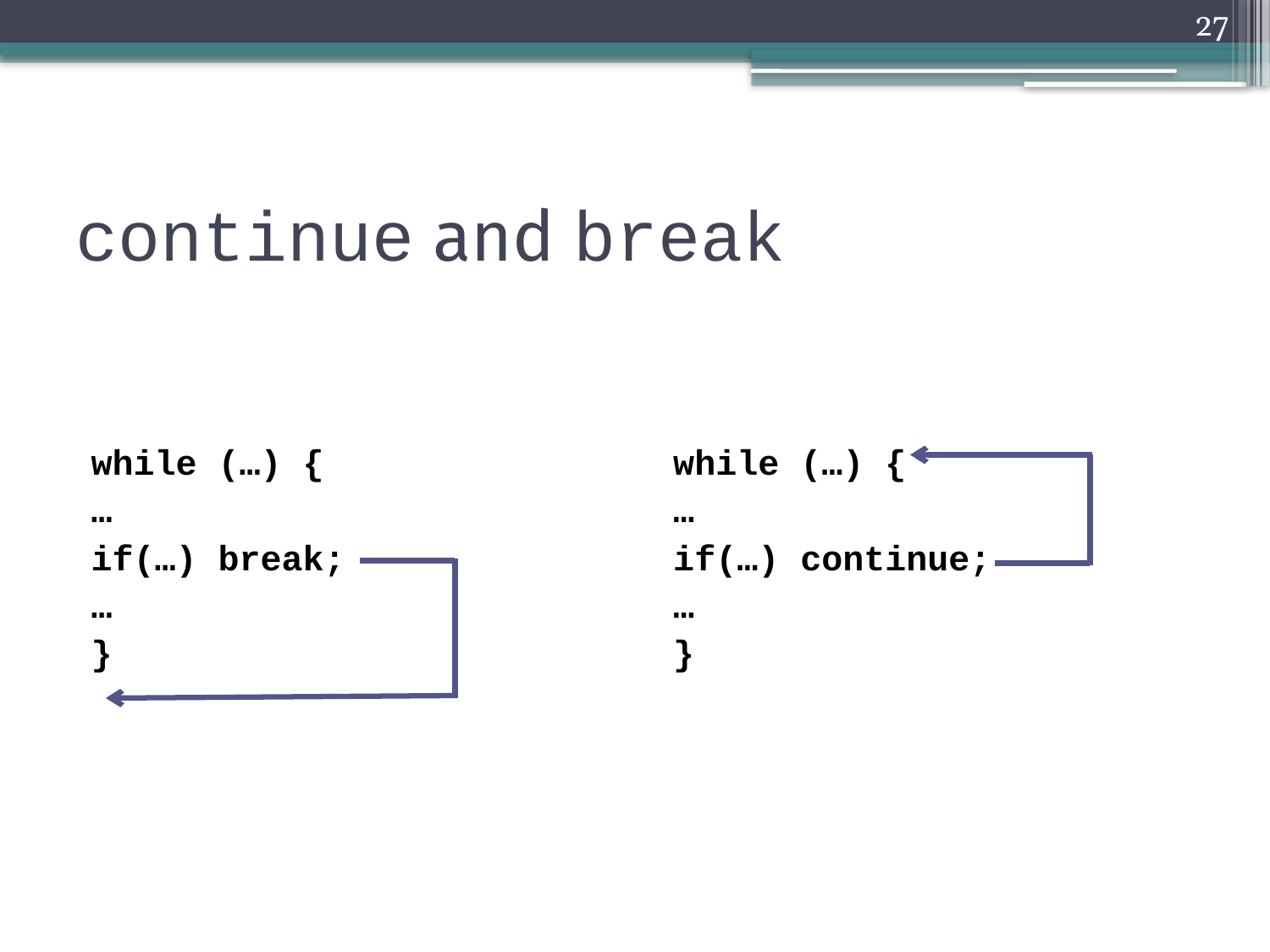

27
# continue and break
while (…) {
…
if(…) break;
…
}
while (…) {
…
if(…) continue;
…
}